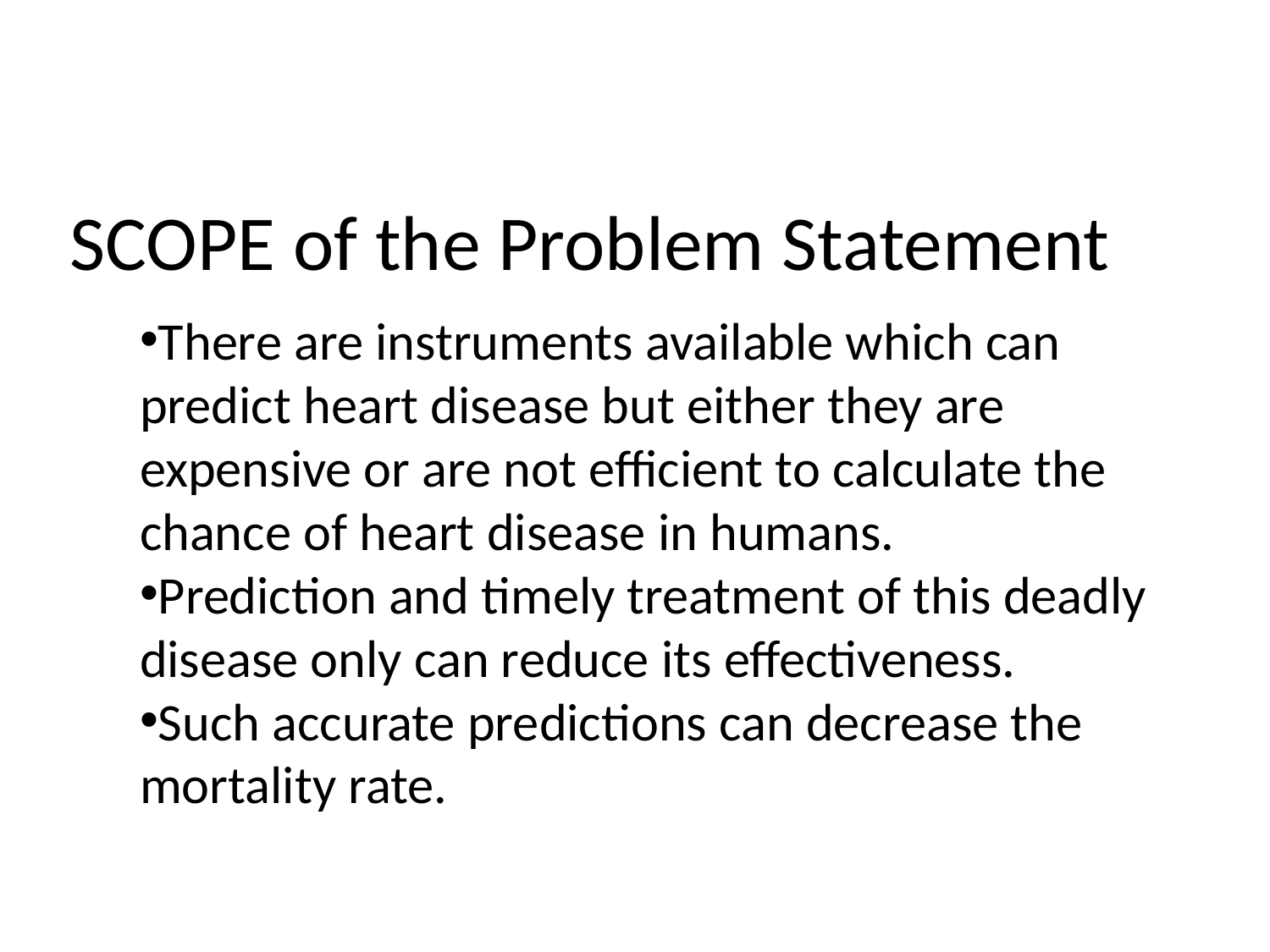

# SCOPE of the Problem Statement
There are instruments available which can predict heart disease but either they are expensive or are not efficient to calculate the chance of heart disease in humans.
Prediction and timely treatment of this deadly disease only can reduce its effectiveness.
Such accurate predictions can decrease the mortality rate.